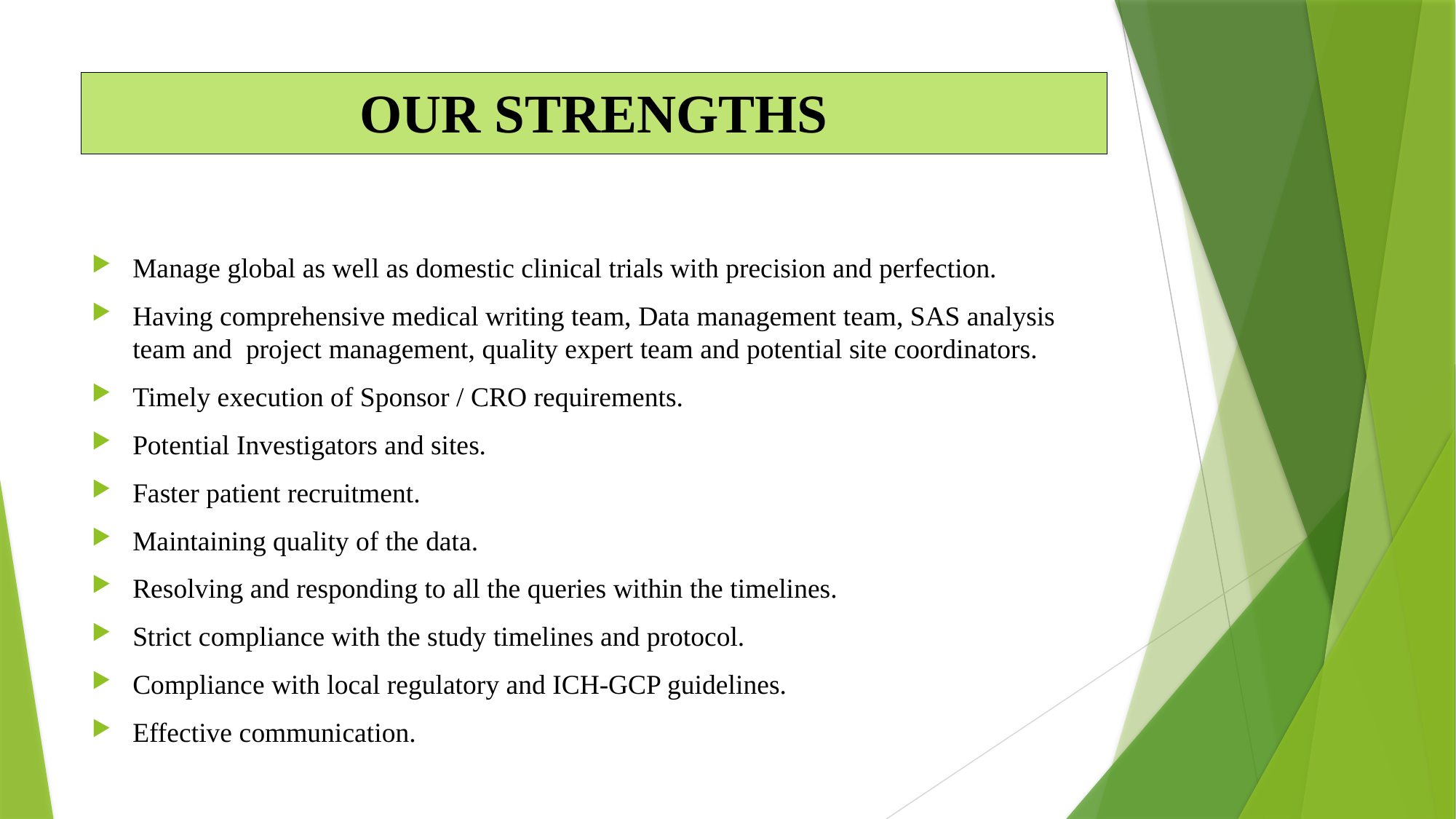

# OUR STRENGTHS

Manage global as well as domestic clinical trials with precision and perfection.
Having comprehensive medical writing team, Data management team, SAS analysis team and  project management, quality expert team and potential site coordinators.
Timely execution of Sponsor / CRO requirements.
Potential Investigators and sites.
Faster patient recruitment.
Maintaining quality of the data.
Resolving and responding to all the queries within the timelines.
Strict compliance with the study timelines and protocol.
Compliance with local regulatory and ICH-GCP guidelines.
Effective communication.